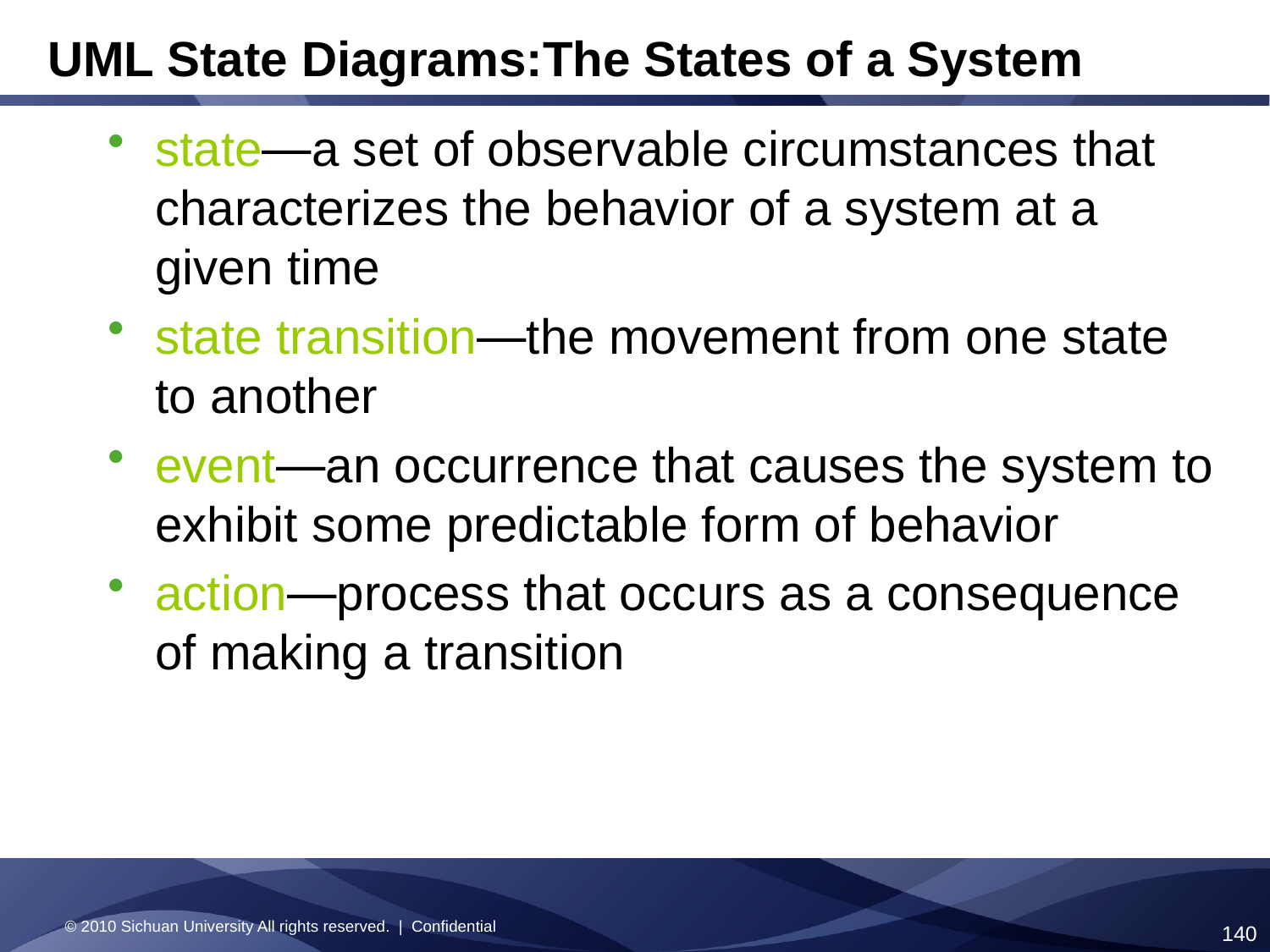

# UML State Diagrams:The States of a System
state—a set of observable circumstances that characterizes the behavior of a system at a given time
state transition—the movement from one state to another
event—an occurrence that causes the system to exhibit some predictable form of behavior
action—process that occurs as a consequence of making a transition
© 2010 Sichuan University All rights reserved.  |  Confidential
140